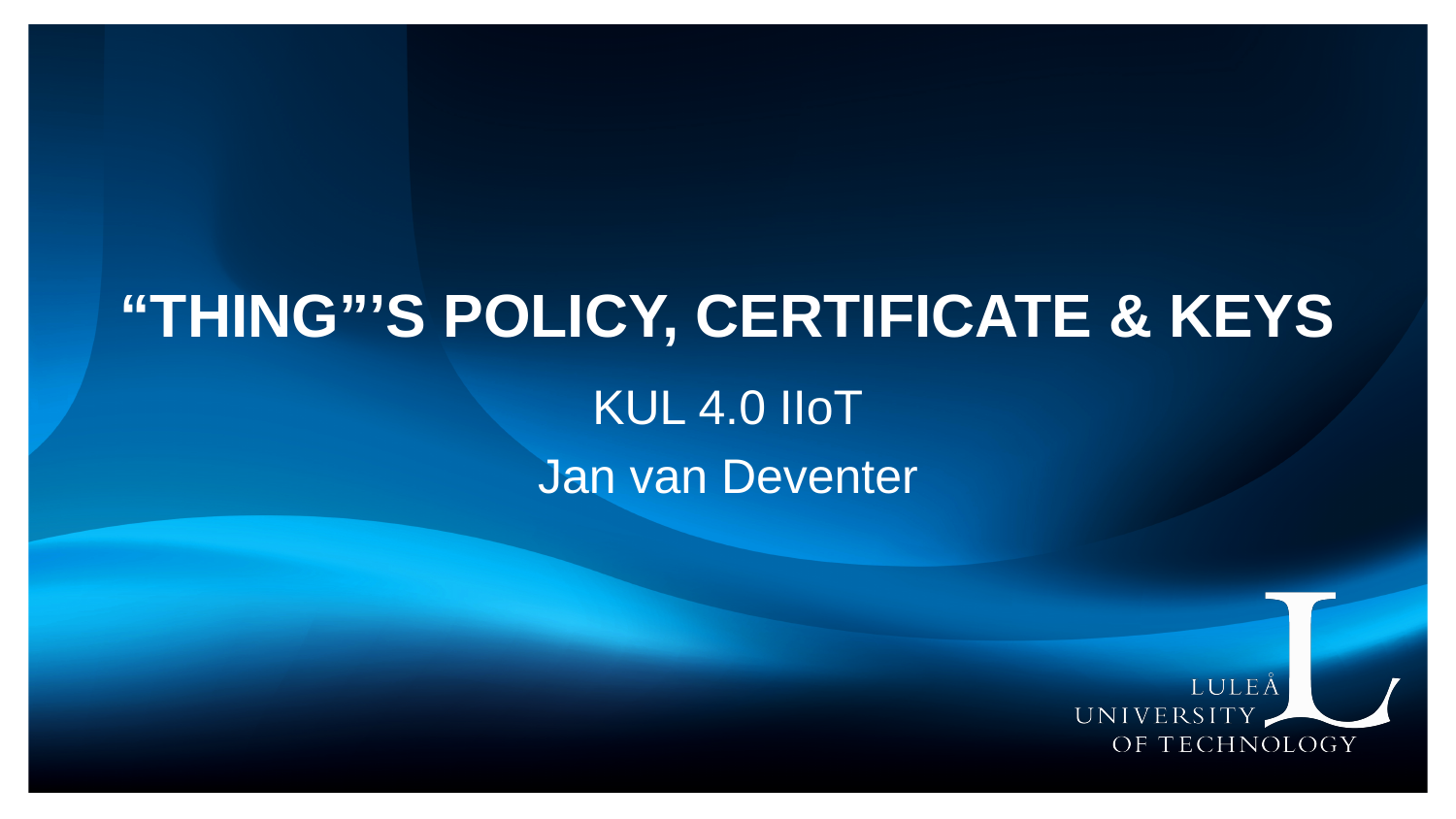

# “Thing”’s policy, Certificate & keys
KUL 4.0 IIoT
Jan van Deventer